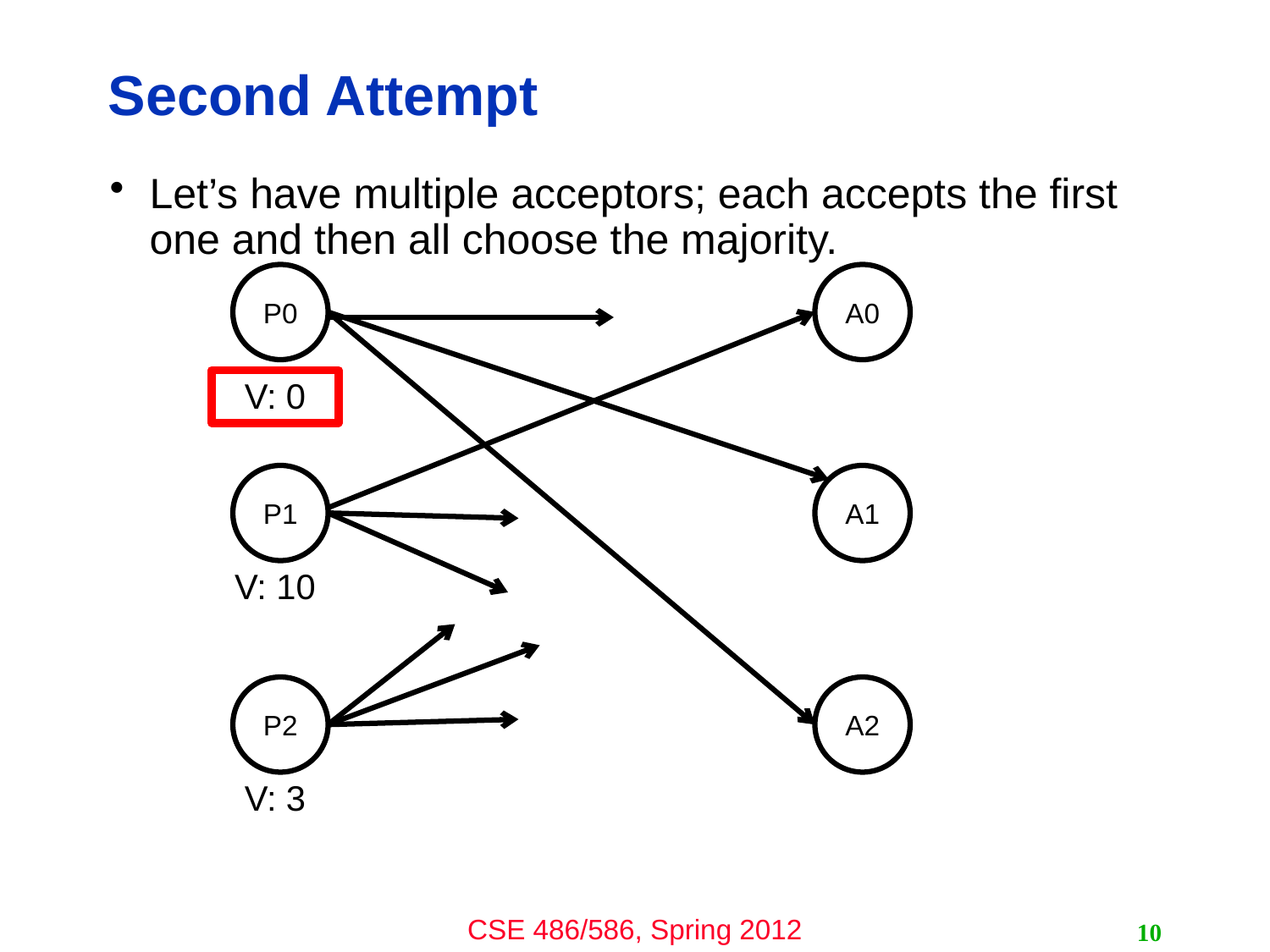

# Second Attempt
Let’s have multiple acceptors; each accepts the first one and then all choose the majority.
P0
A0
V: 0

P1
A1
V: 10
P2
A2
V: 3
10